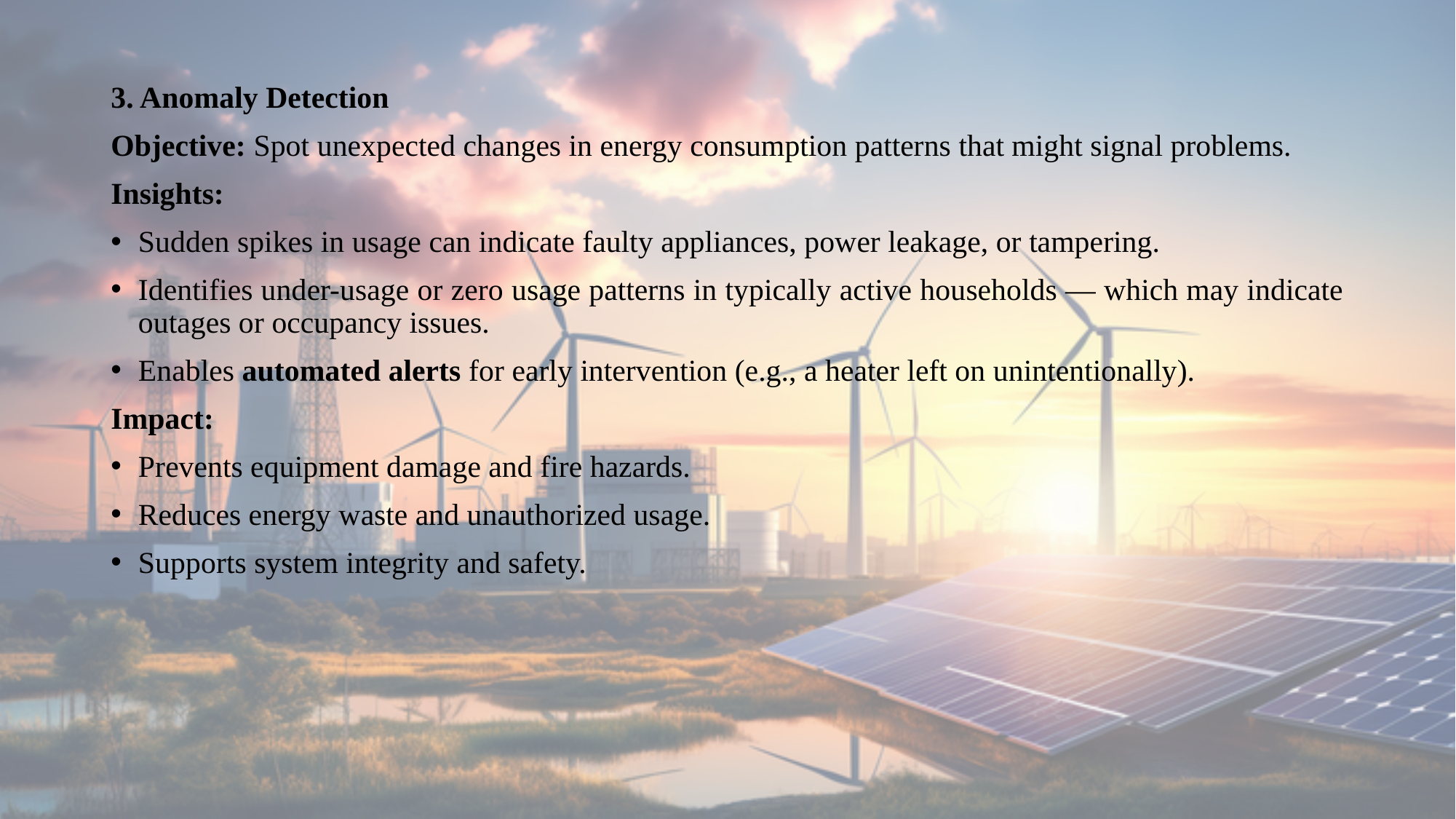

3. Anomaly Detection
Objective: Spot unexpected changes in energy consumption patterns that might signal problems.
Insights:
Sudden spikes in usage can indicate faulty appliances, power leakage, or tampering.
Identifies under-usage or zero usage patterns in typically active households — which may indicate outages or occupancy issues.
Enables automated alerts for early intervention (e.g., a heater left on unintentionally).
Impact:
Prevents equipment damage and fire hazards.
Reduces energy waste and unauthorized usage.
Supports system integrity and safety.